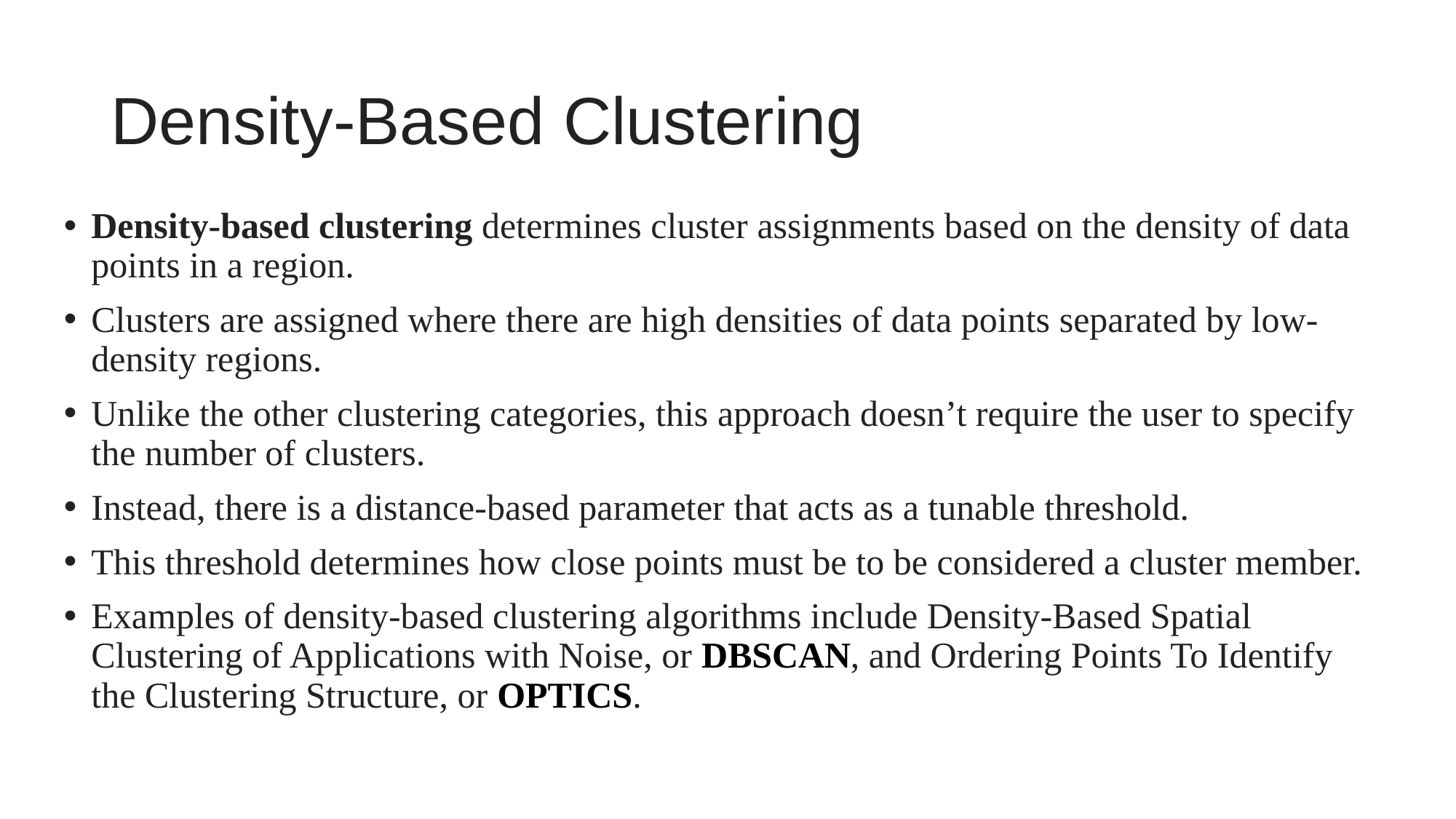

# Density-Based Clustering
Density-based clustering determines cluster assignments based on the density of data points in a region.
Clusters are assigned where there are high densities of data points separated by low-density regions.
Unlike the other clustering categories, this approach doesn’t require the user to specify the number of clusters.
Instead, there is a distance-based parameter that acts as a tunable threshold.
This threshold determines how close points must be to be considered a cluster member.
Examples of density-based clustering algorithms include Density-Based Spatial Clustering of Applications with Noise, or DBSCAN, and Ordering Points To Identify the Clustering Structure, or OPTICS.